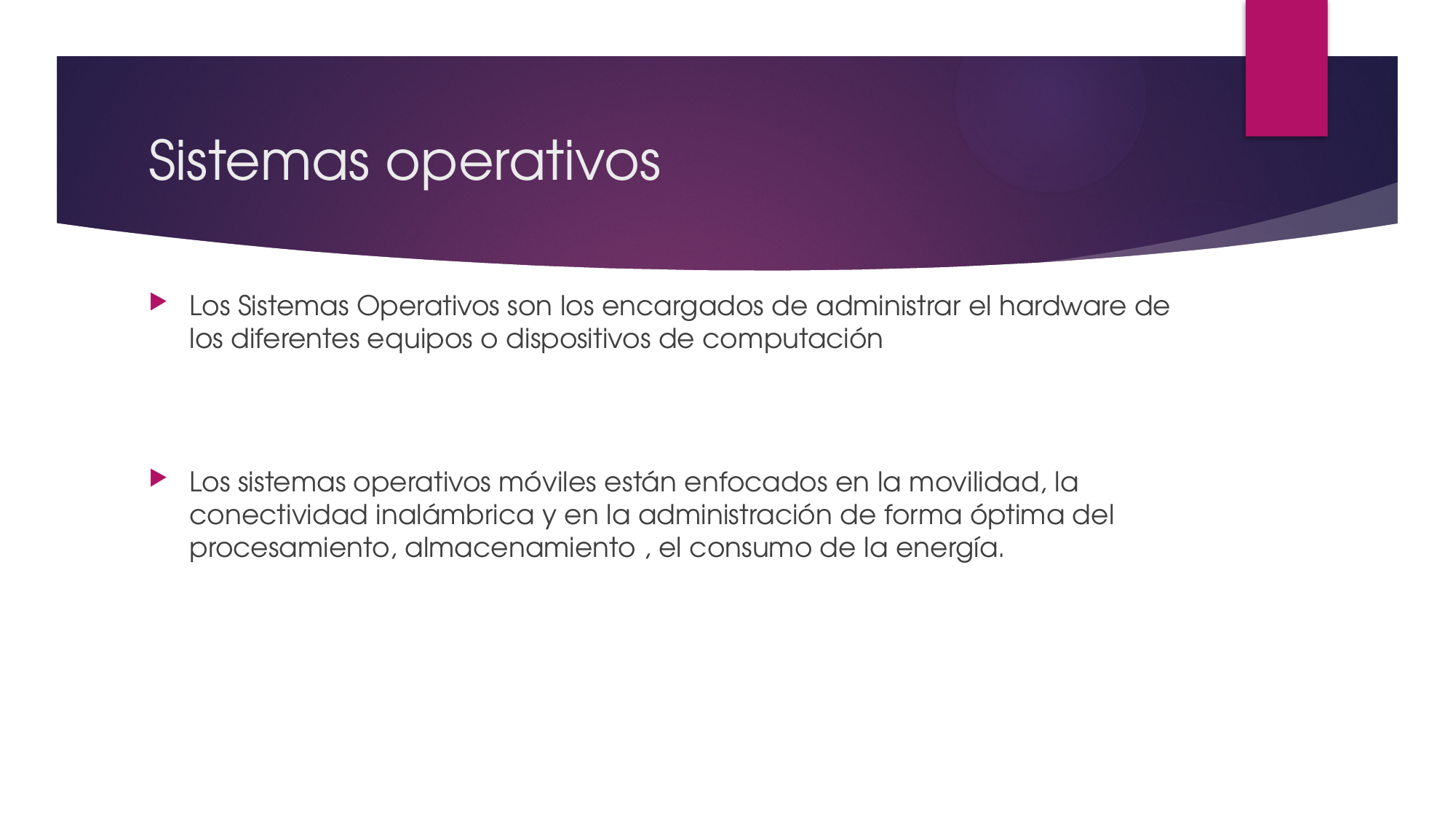

# Sistemas operativos
Los Sistemas Operativos son los encargados de administrar el hardware de los diferentes equipos o dispositivos de computación

Los sistemas operativos móviles están enfocados en la movilidad, la conectividad inalámbrica y en la administración de forma óptima del procesamiento, almacenamiento , el consumo de la energía.